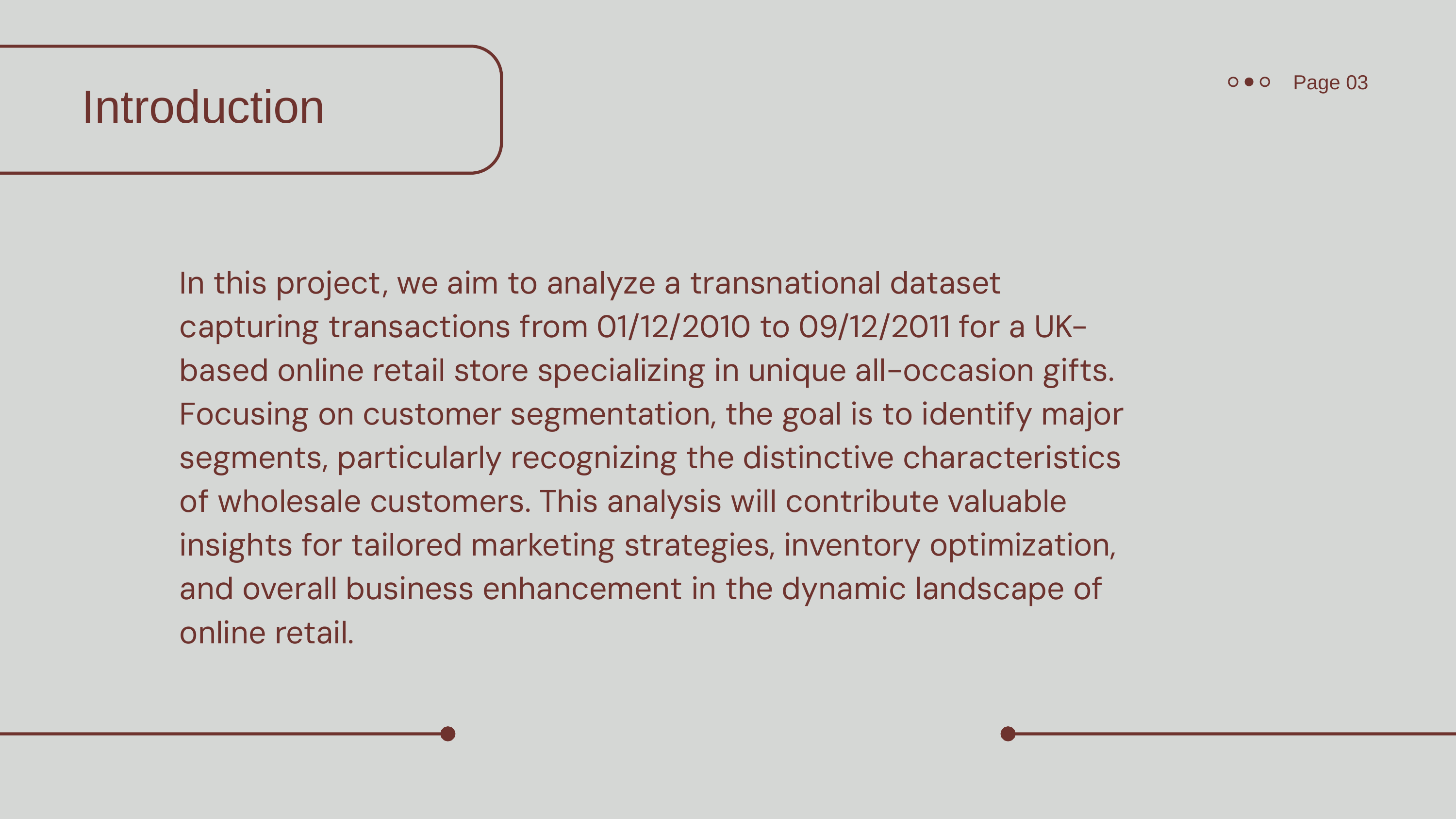

Page 03

Introduction
In this project, we aim to analyze a transnational dataset capturing transactions from 01/12/2010 to 09/12/2011 for a UK-based online retail store specializing in unique all-occasion gifts. Focusing on customer segmentation, the goal is to identify major segments, particularly recognizing the distinctive characteristics of wholesale customers. This analysis will contribute valuable insights for tailored marketing strategies, inventory optimization, and overall business enhancement in the dynamic landscape of online retail.